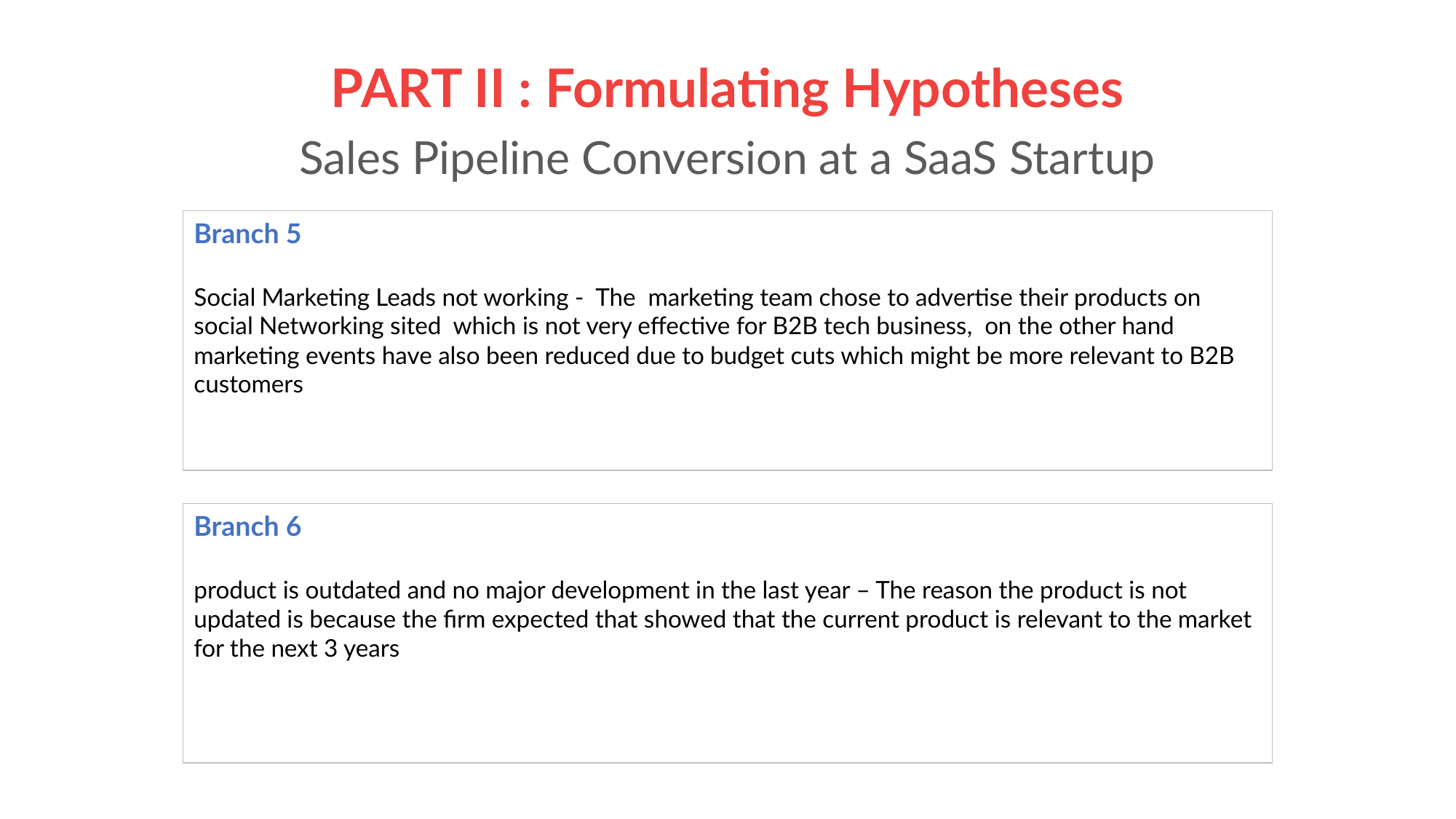

# PART II : Formulating Hypotheses Sales Pipeline Conversion at a SaaS Startup
Branch 5

Social Marketing Leads not working -  The  marketing team chose to advertise their products on social Networking sited  which is not very effective for B2B tech business,  on the other hand  marketing events have also been reduced due to budget cuts which might be more relevant to B2B customers
Branch 6

product is outdated and no major development in the last year – The reason the product is not updated is because the firm expected that showed that the current product is relevant to the market for the next 3 years